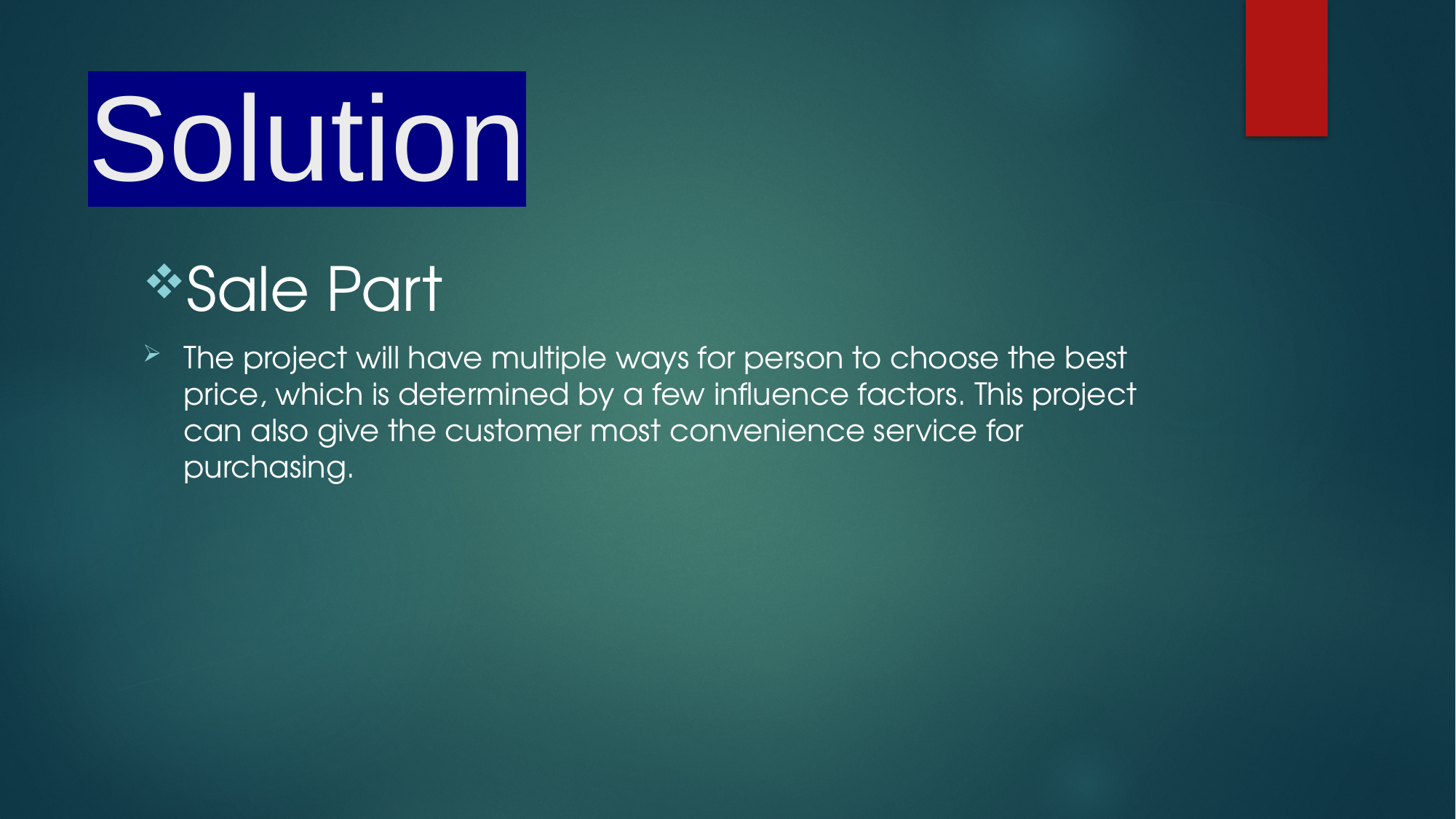

# Solution
Sale Part
The project will have multiple ways for person to choose the best price, which is determined by a few influence factors. This project can also give the customer most convenience service for purchasing.